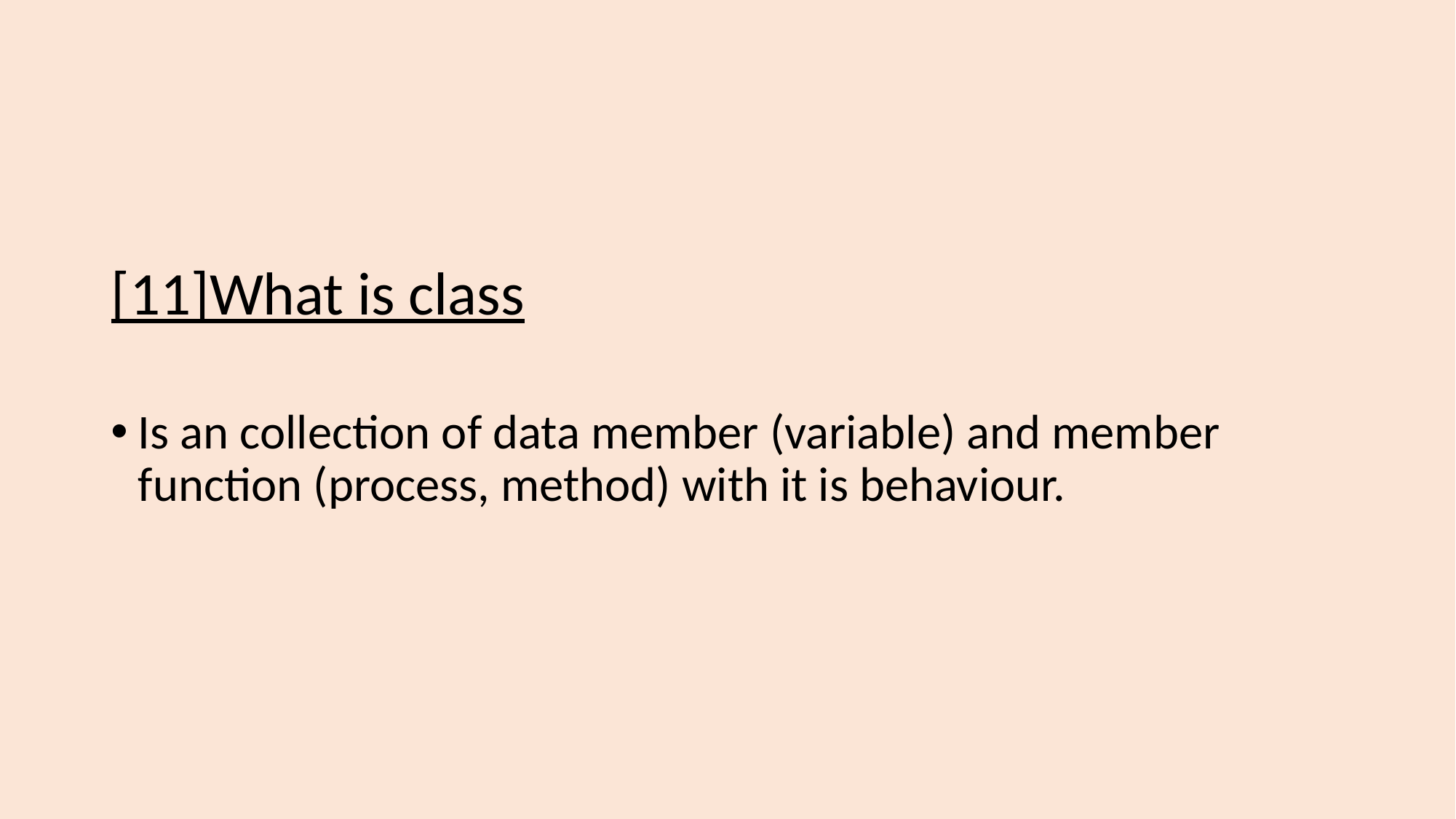

# [11]What is class
Is an collection of data member (variable) and member function (process, method) with it is behaviour.